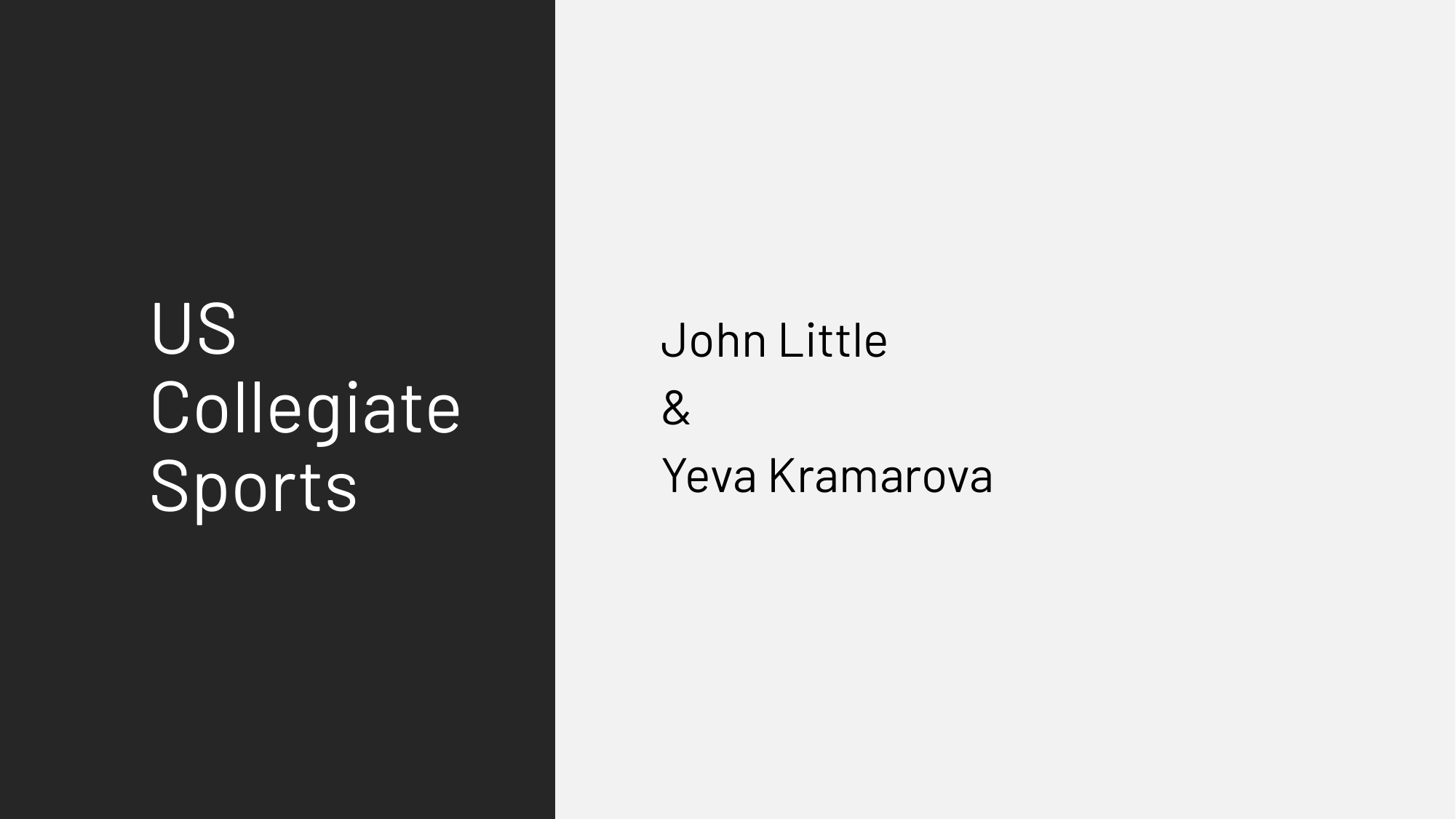

# US Collegiate Sports
John Little
&
Yeva Kramarova